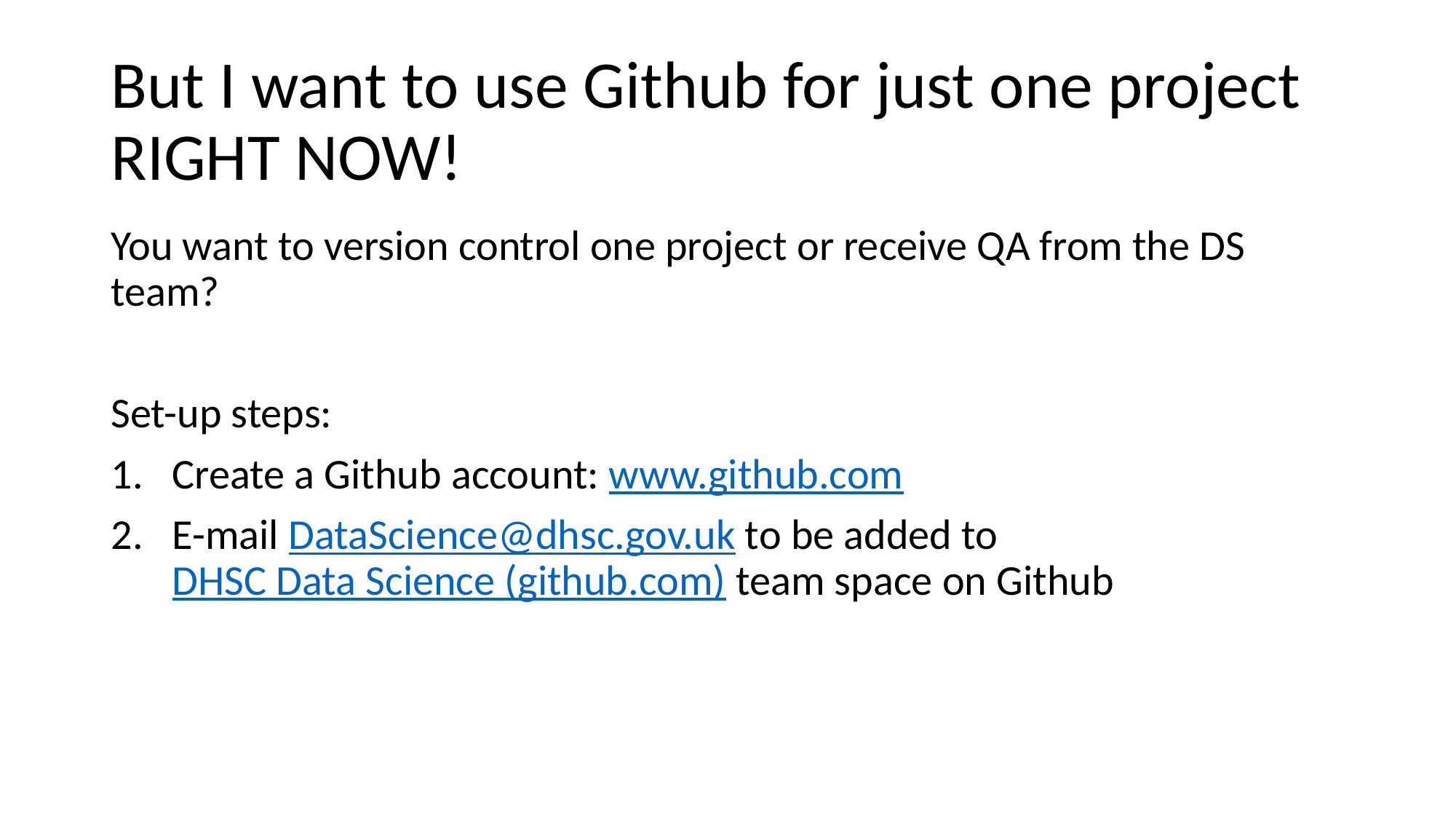

# But I want to use Github for just one project RIGHT NOW!
You want to version control one project or receive QA from the DS team?

Set-up steps:
Create a Github account: www.github.com
E-mail DataScience@dhsc.gov.uk to be added to DHSC Data Science (github.com) team space on Github